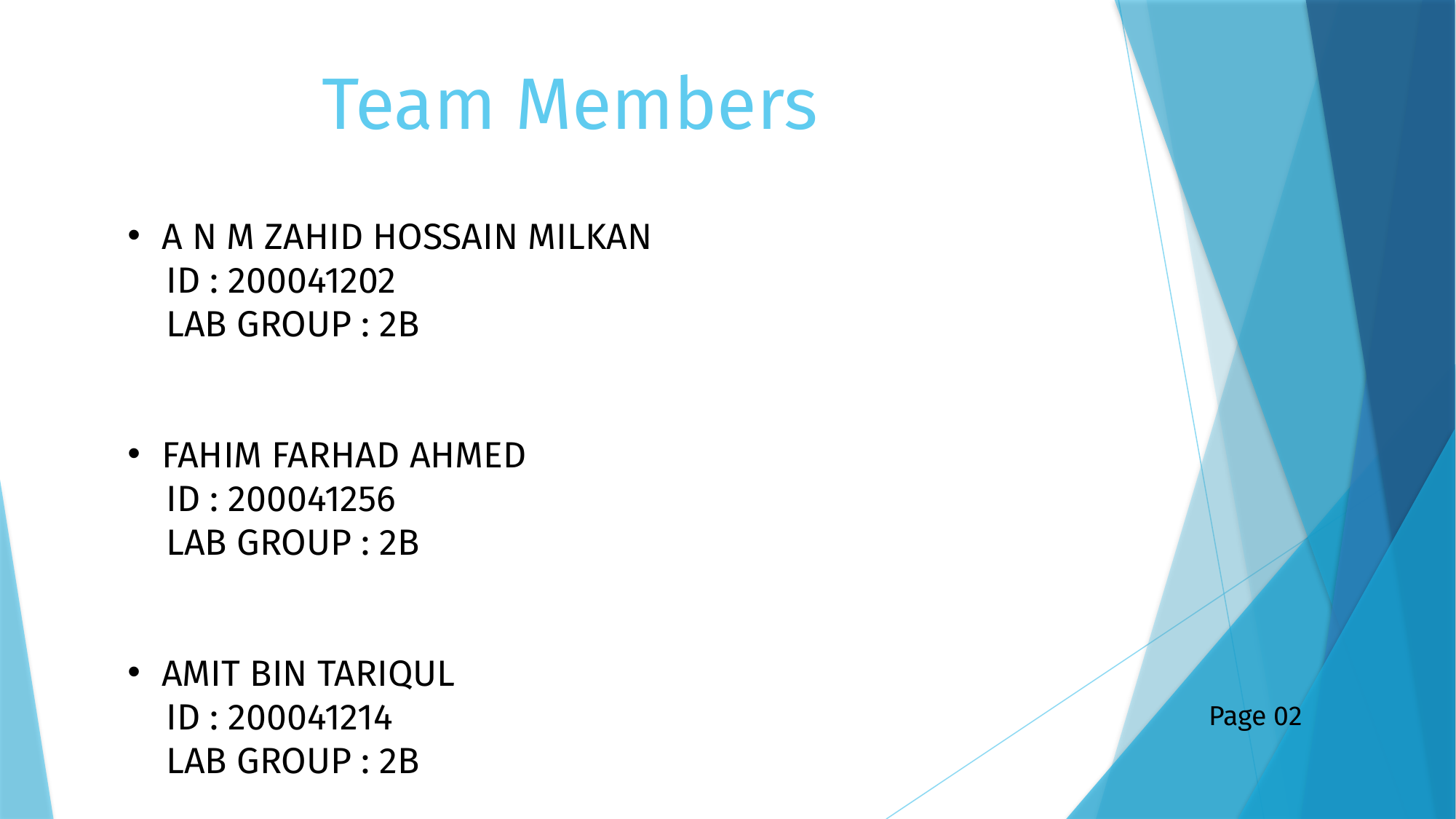

Team Members

A N M ZAHID HOSSAIN MILKAN
    ID : 200041202
    LAB GROUP : 2B

FAHIM FARHAD AHMED
    ID : 200041256
    LAB GROUP : 2B

AMIT BIN TARIQUL
    ID : 200041214
    LAB GROUP : 2B

Page 02